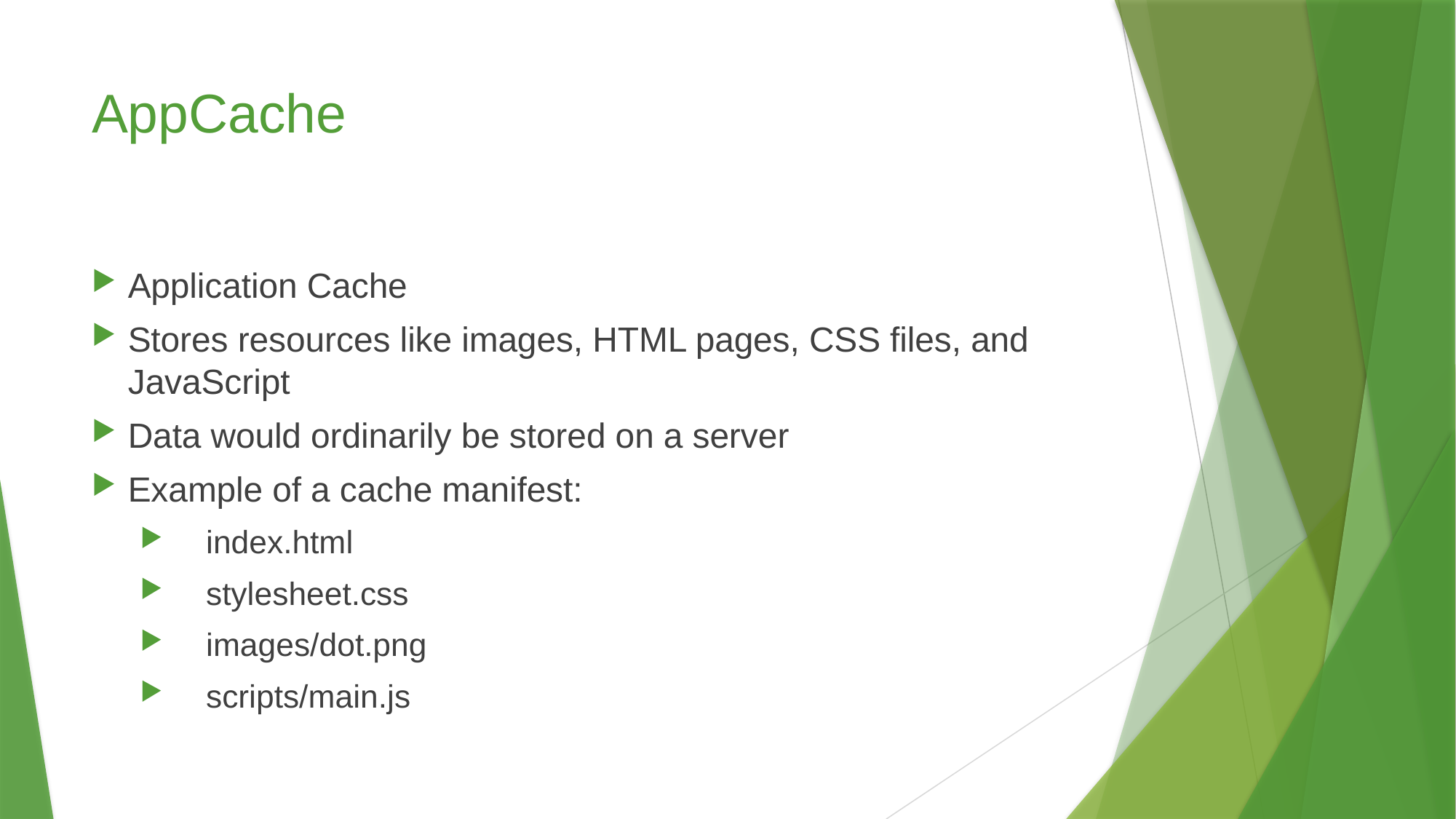

# AppCache
Application Cache
Stores resources like images, HTML pages, CSS files, and JavaScript
Data would ordinarily be stored on a server
Example of a cache manifest:
    index.html
    stylesheet.css
    images/dot.png
    scripts/main.js